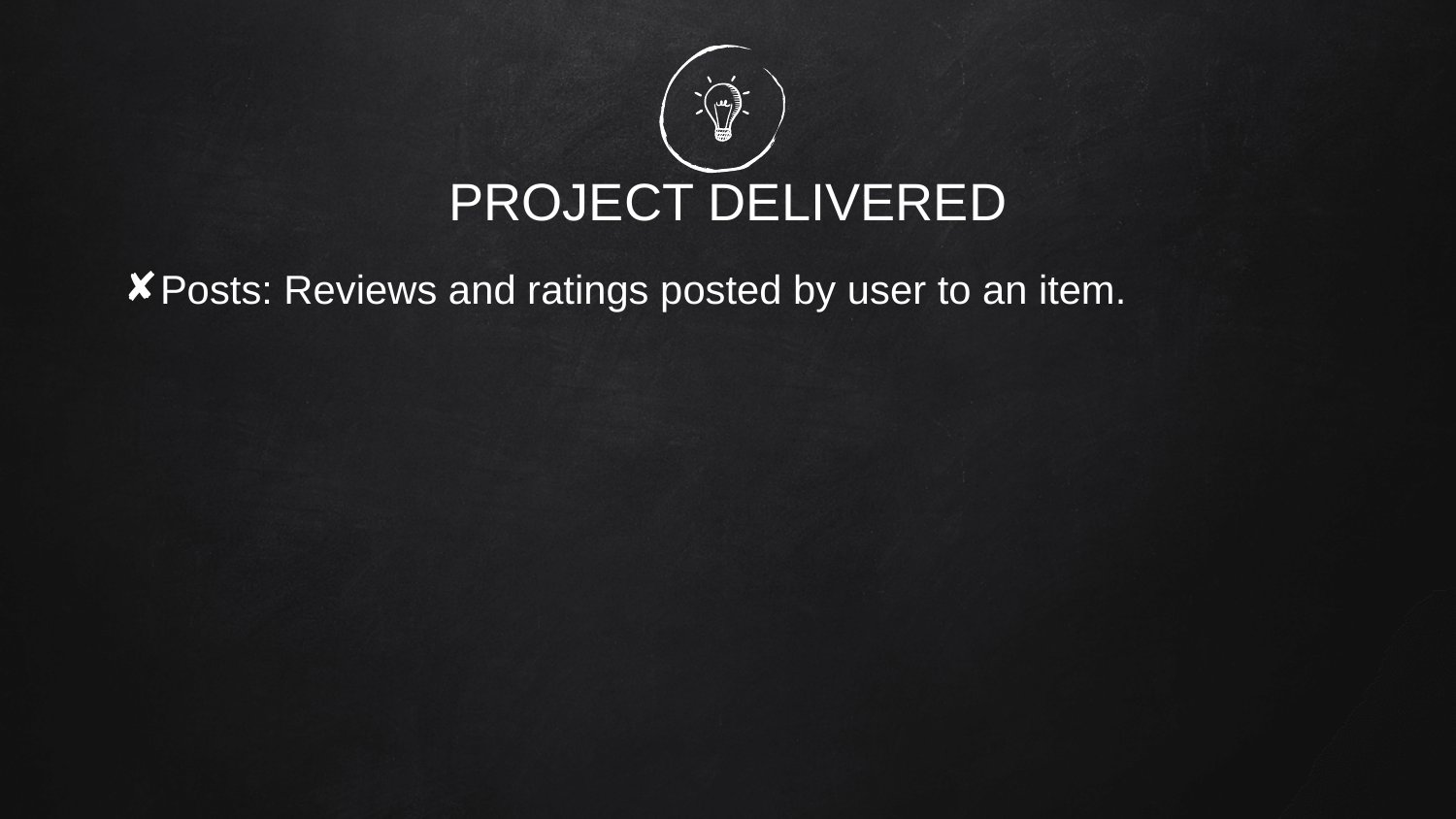

# PROJECT DELIVERED

Posts: Reviews and ratings posted by user to an item.